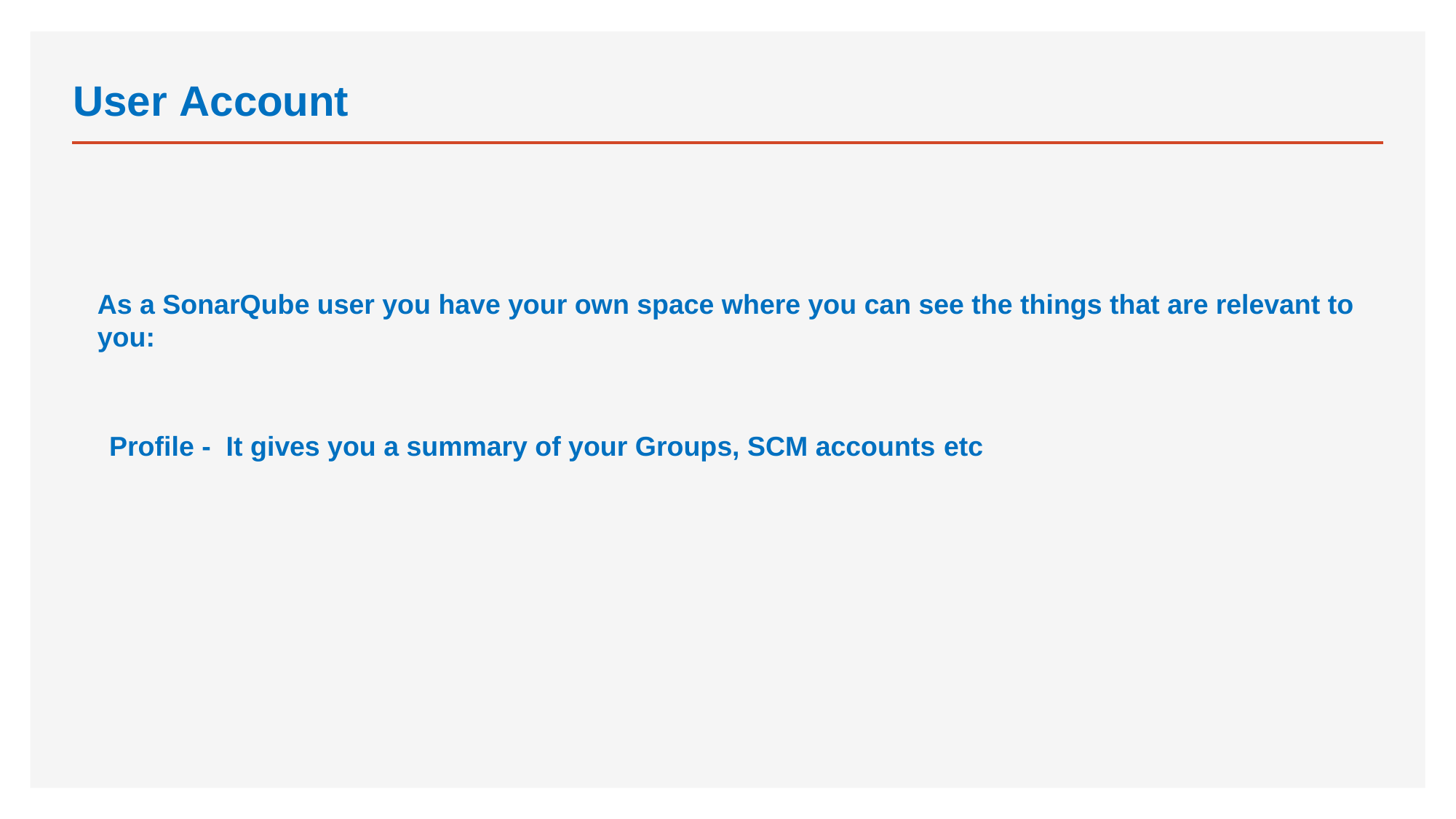

# User Account
As a SonarQube user you have your own space where you can see the things that are relevant to you:
Profile -  It gives you a summary of your Groups, SCM accounts etc